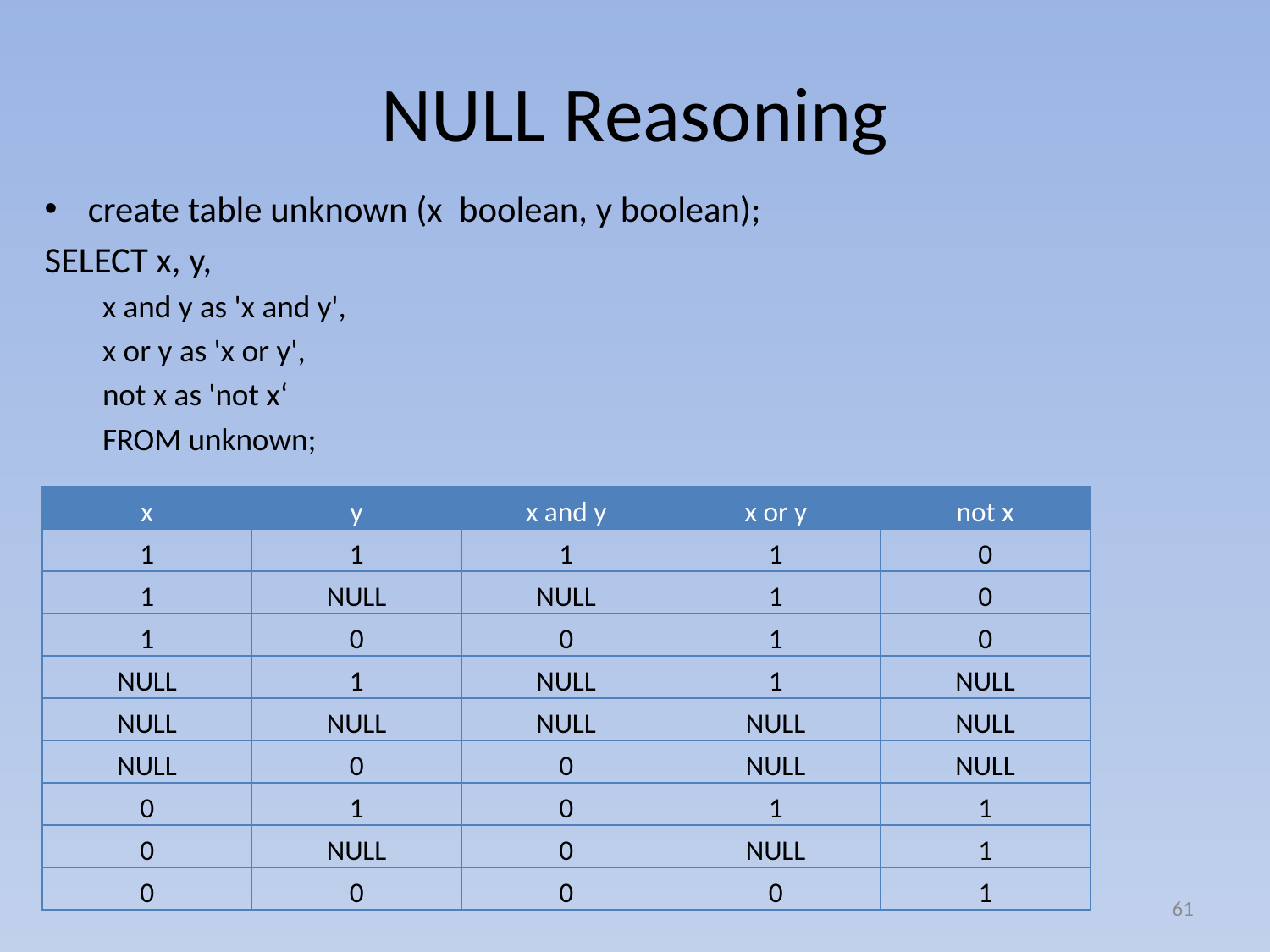

# NULL Reasoning
create table unknown (x  boolean, y boolean);
SELECT x, y,
x and y as 'x and y',
x or y as 'x or y',
not x as 'not x‘
FROM unknown;

| x | y | x and y | x or y | not x |
| --- | --- | --- | --- | --- |
| 1 | 1 | 1 | 1 | 0 |
| 1 | NULL | NULL | 1 | 0 |
| 1 | 0 | 0 | 1 | 0 |
| NULL | 1 | NULL | 1 | NULL |
| NULL | NULL | NULL | NULL | NULL |
| NULL | 0 | 0 | NULL | NULL |
| 0 | 1 | 0 | 1 | 1 |
| 0 | NULL | 0 | NULL | 1 |
| 0 | 0 | 0 | 0 | 1 |
61